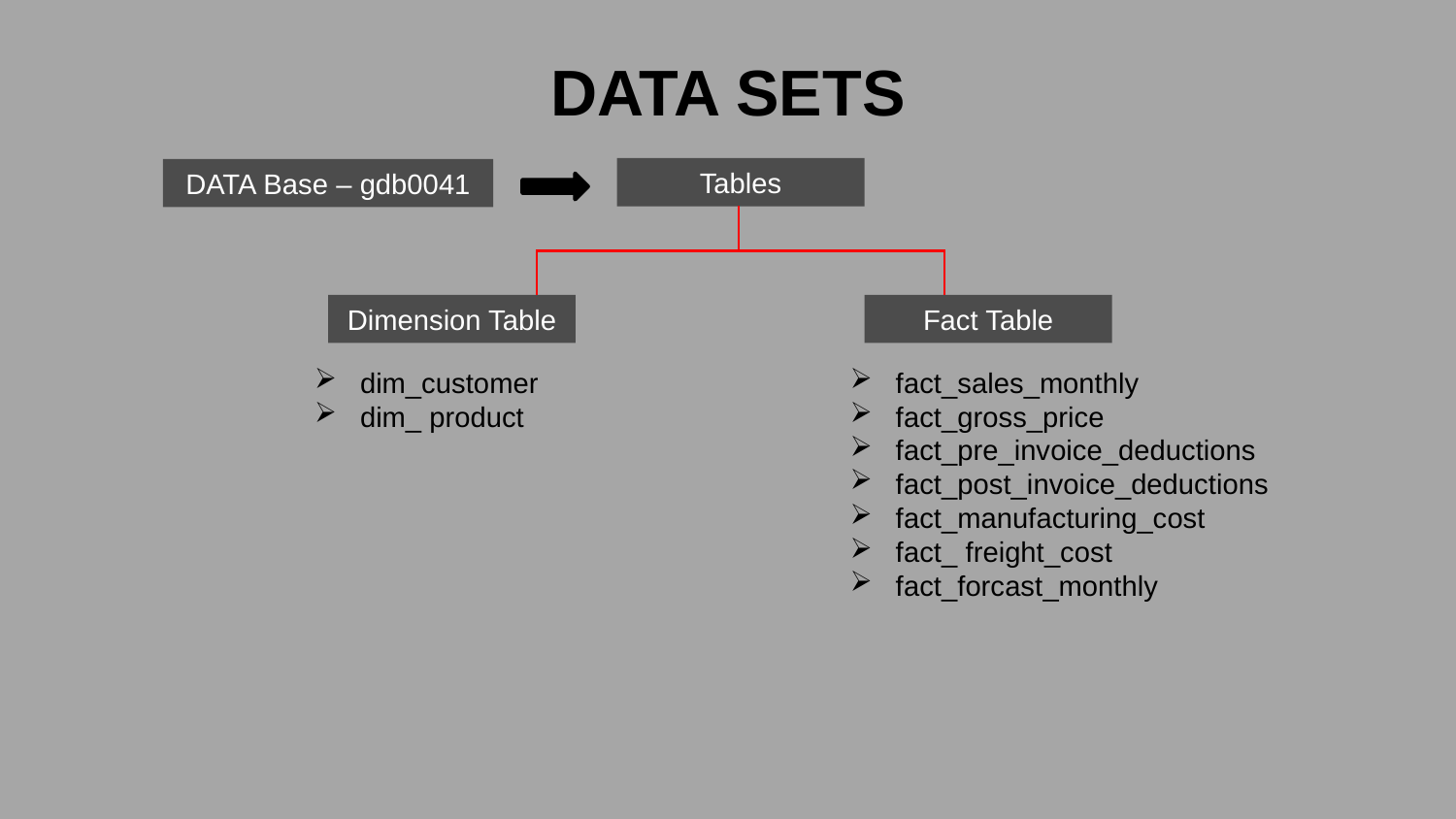

DATA SETS

Tables
DATA Base – gdb0041
Dimension Table
Fact Table
dim_customer
dim_ product
fact_sales_monthly
fact_gross_price
fact_pre_invoice_deductions
fact_post_invoice_deductions
fact_manufacturing_cost
fact_ freight_cost
fact_forcast_monthly